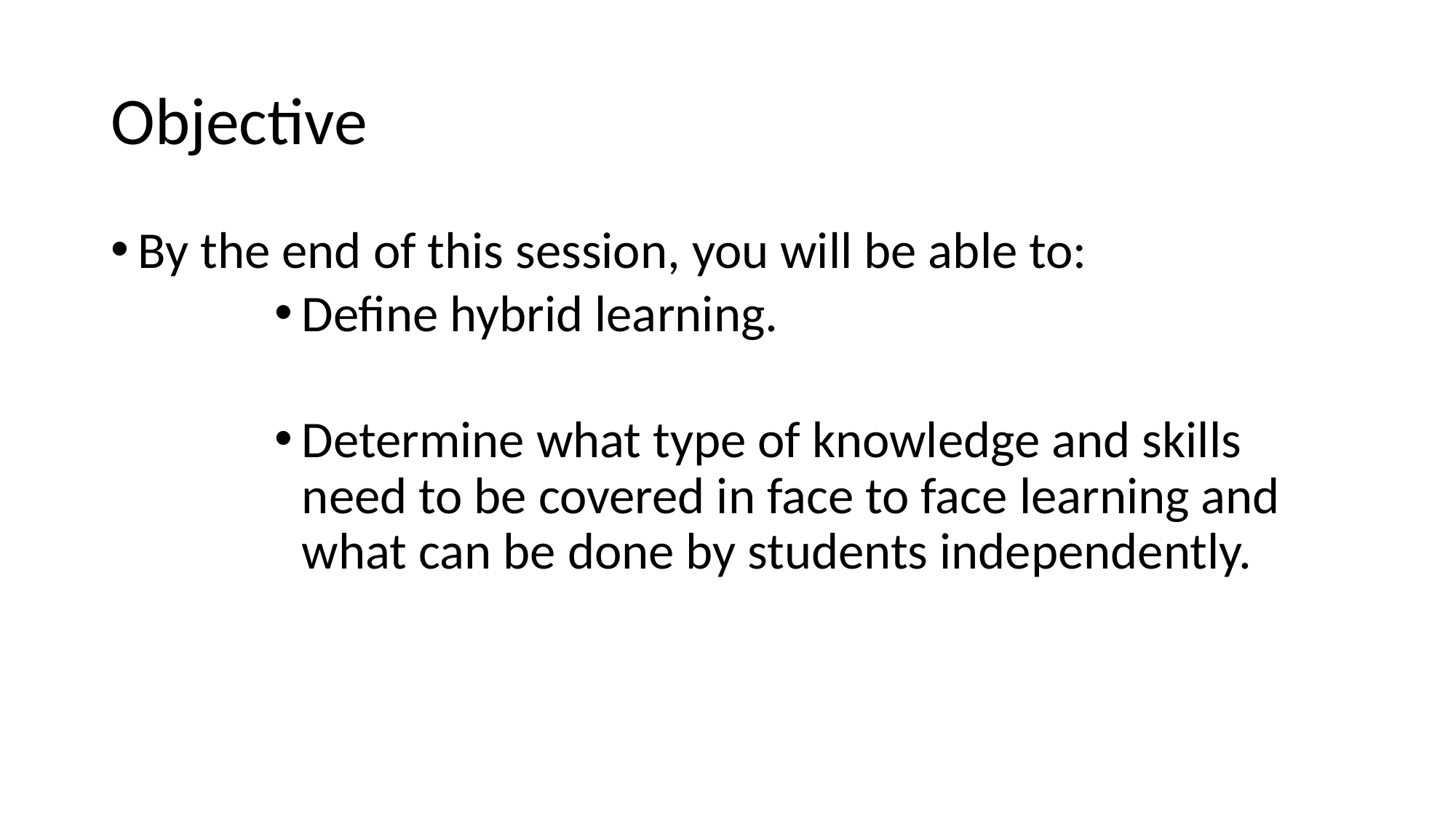

# Objective
By the end of this session, you will be able to:
Define hybrid learning.

Determine what type of knowledge and skills need to be covered in face to face learning and what can be done by students independently.